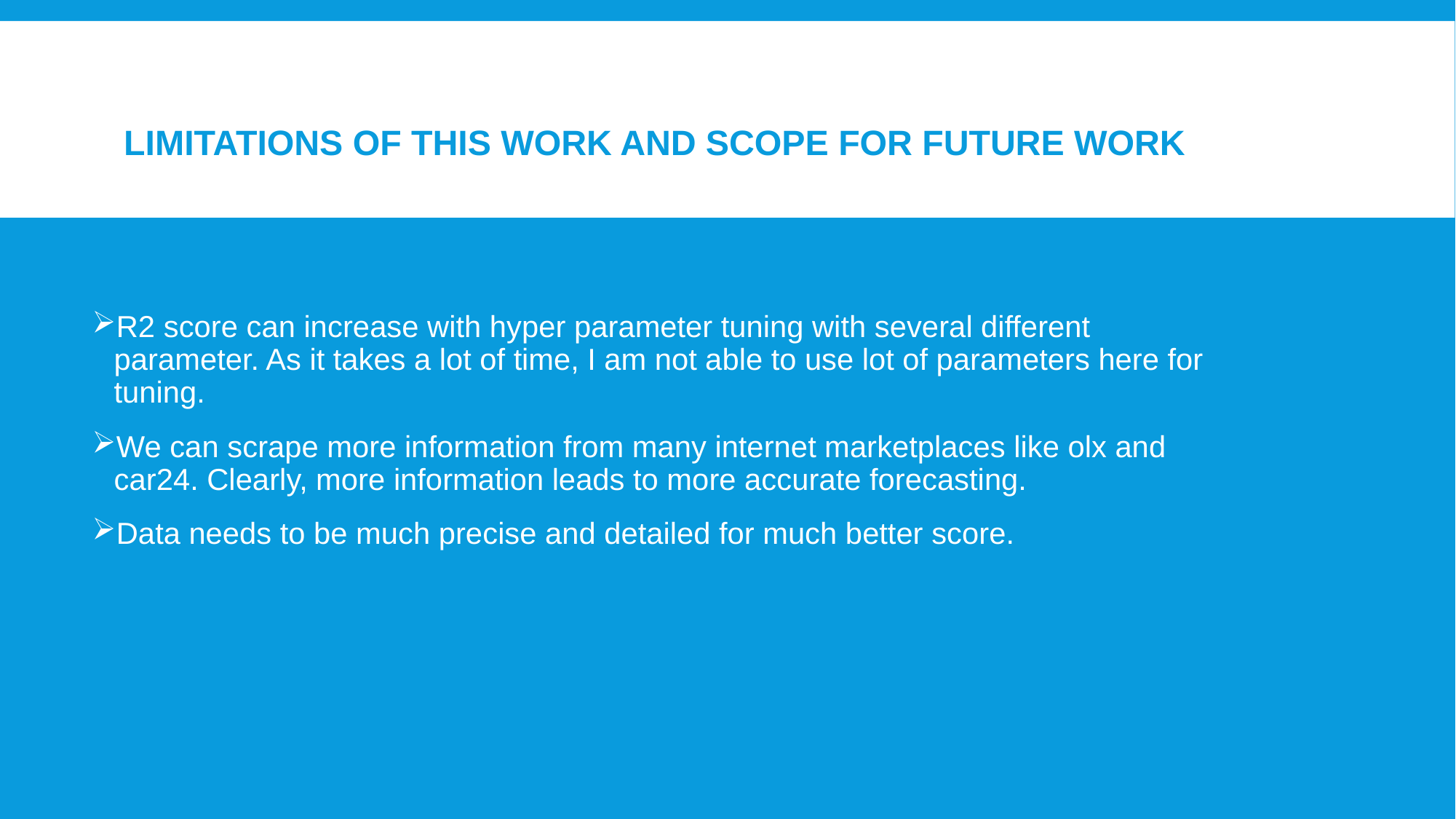

# Limitations of this work and Scope for Future Work
R2 score can increase with hyper parameter tuning with several different parameter. As it takes a lot of time, I am not able to use lot of parameters here for tuning.
We can scrape more information from many internet marketplaces like olx and car24. Clearly, more information leads to more accurate forecasting.
Data needs to be much precise and detailed for much better score.